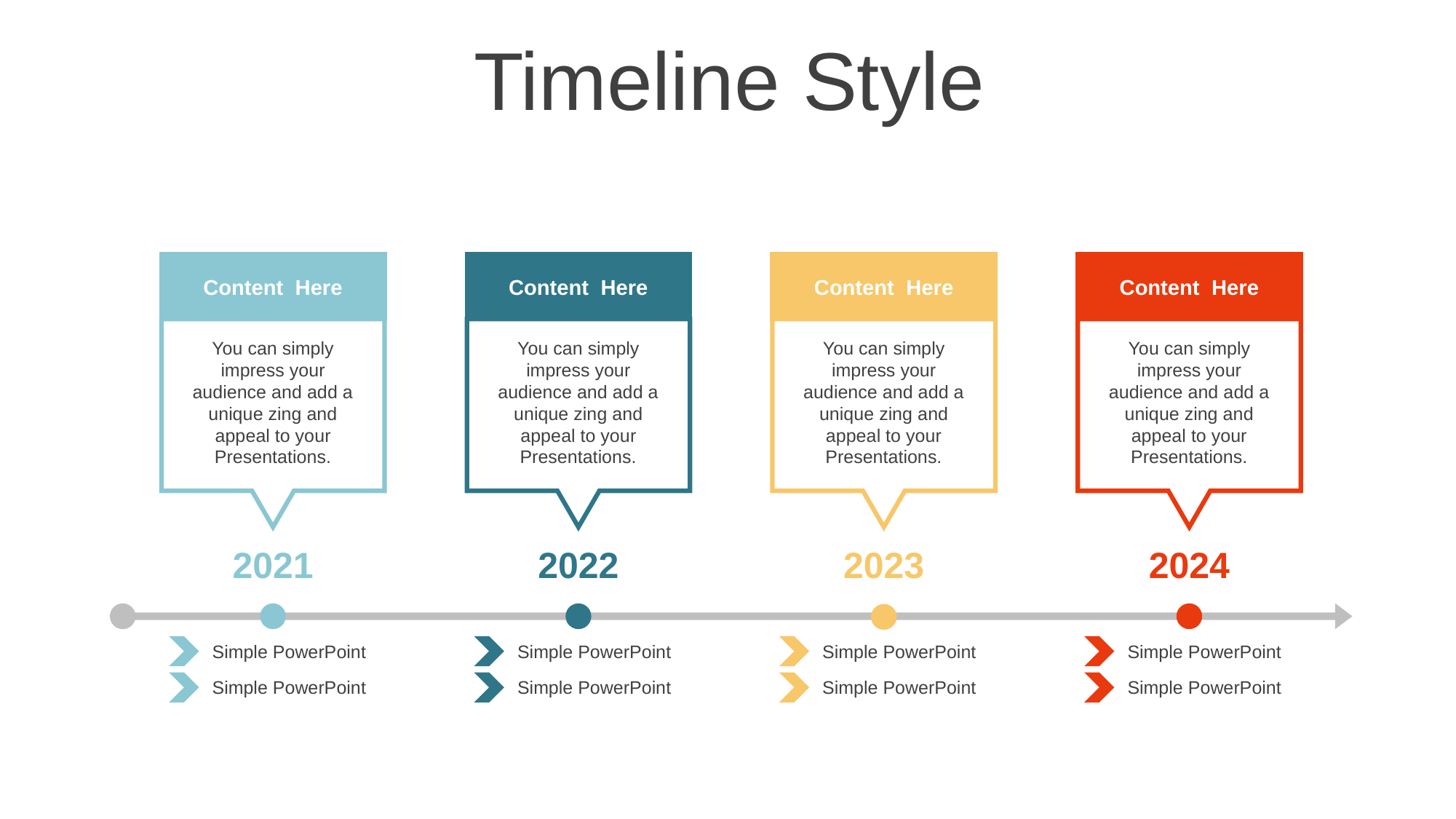

Timeline Style

Content  Here

You can simply impress your audience and add a unique zing and appeal to your Presentations.

Content  Here

You can simply impress your audience and add a unique zing and appeal to your Presentations.

Content  Here

You can simply impress your audience and add a unique zing and appeal to your Presentations.

Content  Here

You can simply impress your audience and add a unique zing and appeal to your Presentations.
2021
2022
2023
2024

Simple PowerPoint

Simple PowerPoint

Simple PowerPoint

Simple PowerPoint

Simple PowerPoint

Simple PowerPoint

Simple PowerPoint

Simple PowerPoint